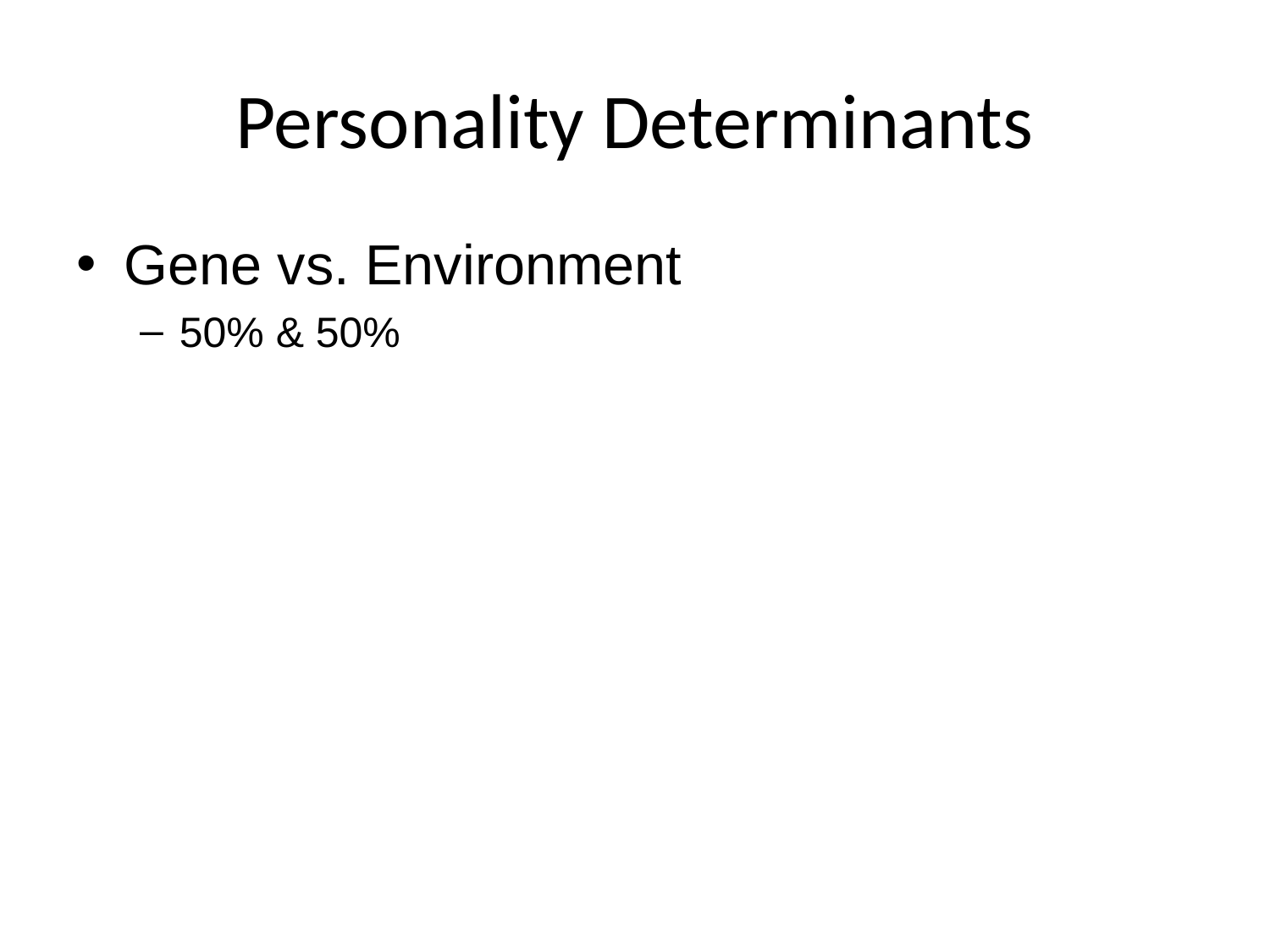

# Personality Determinants
Gene vs. Environment
50% & 50%